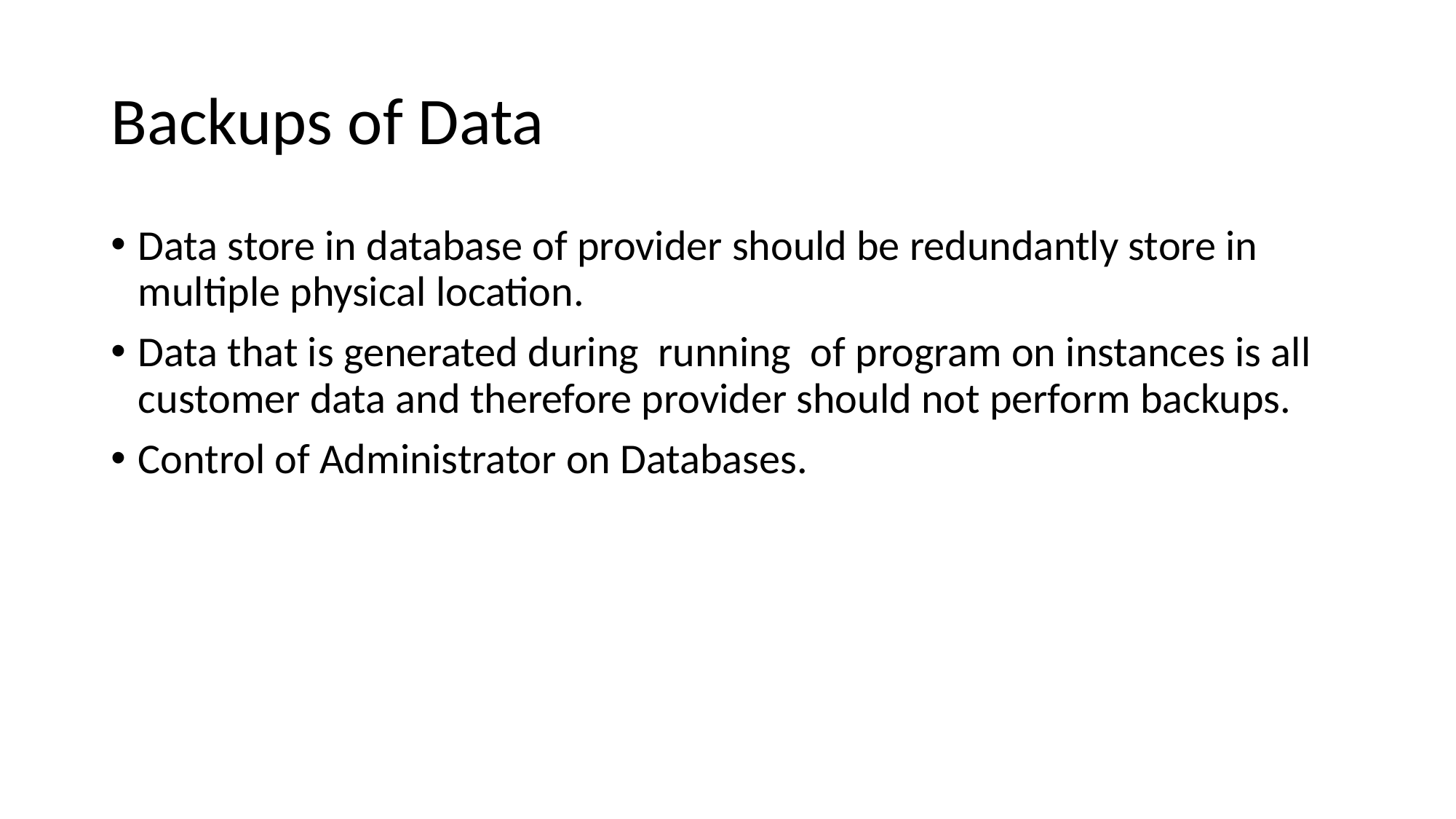

# Backups of Data
Data store in database of provider should be redundantly store in multiple physical location.
Data that is generated during  running  of program on instances is all customer data and therefore provider should not perform backups.
Control of Administrator on Databases.